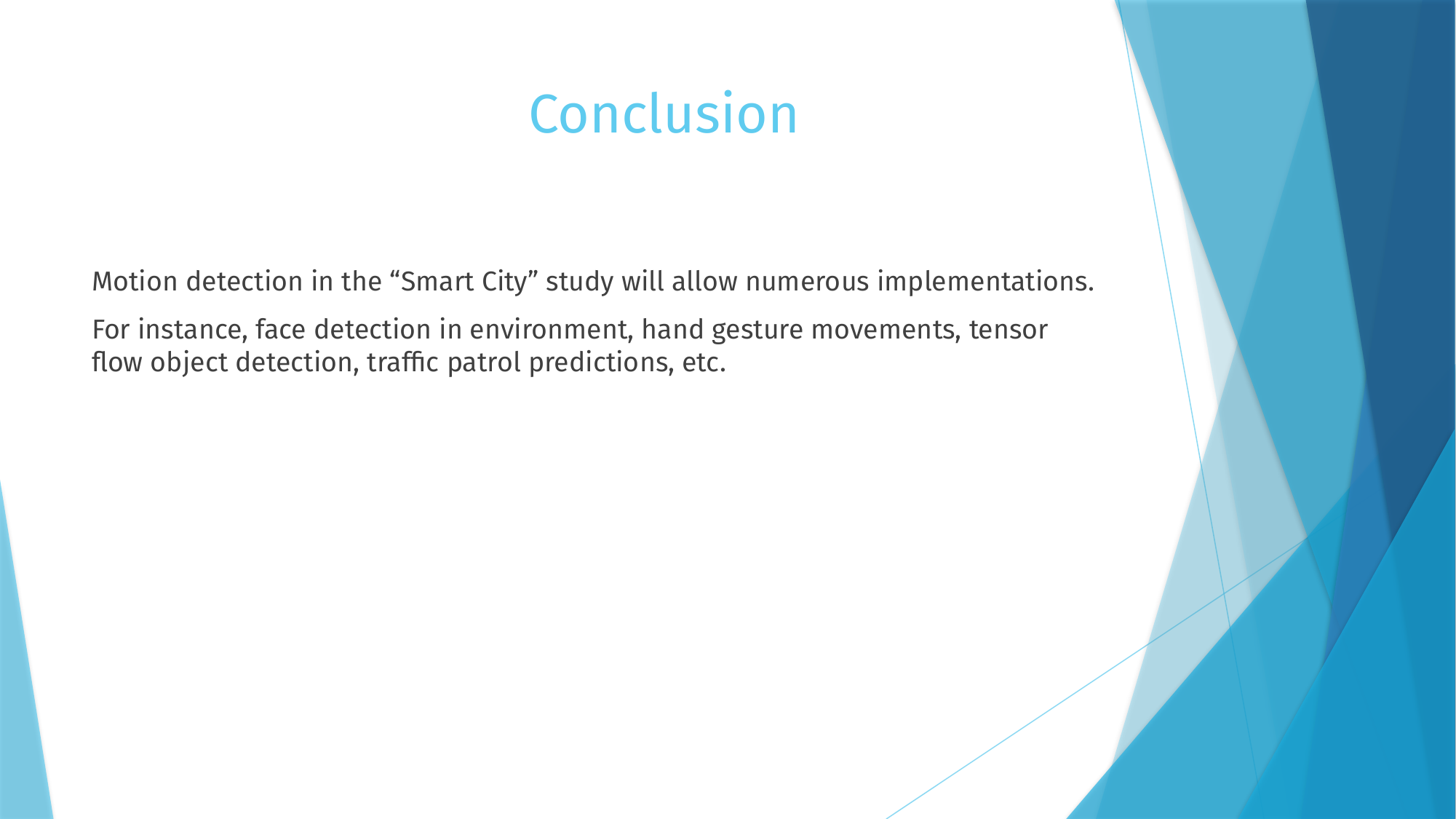

# Conclusion
Motion detection in the “Smart City” study will allow numerous implementations.
For instance, face detection in environment, hand gesture movements, tensor flow object detection, traffic patrol predictions, etc.